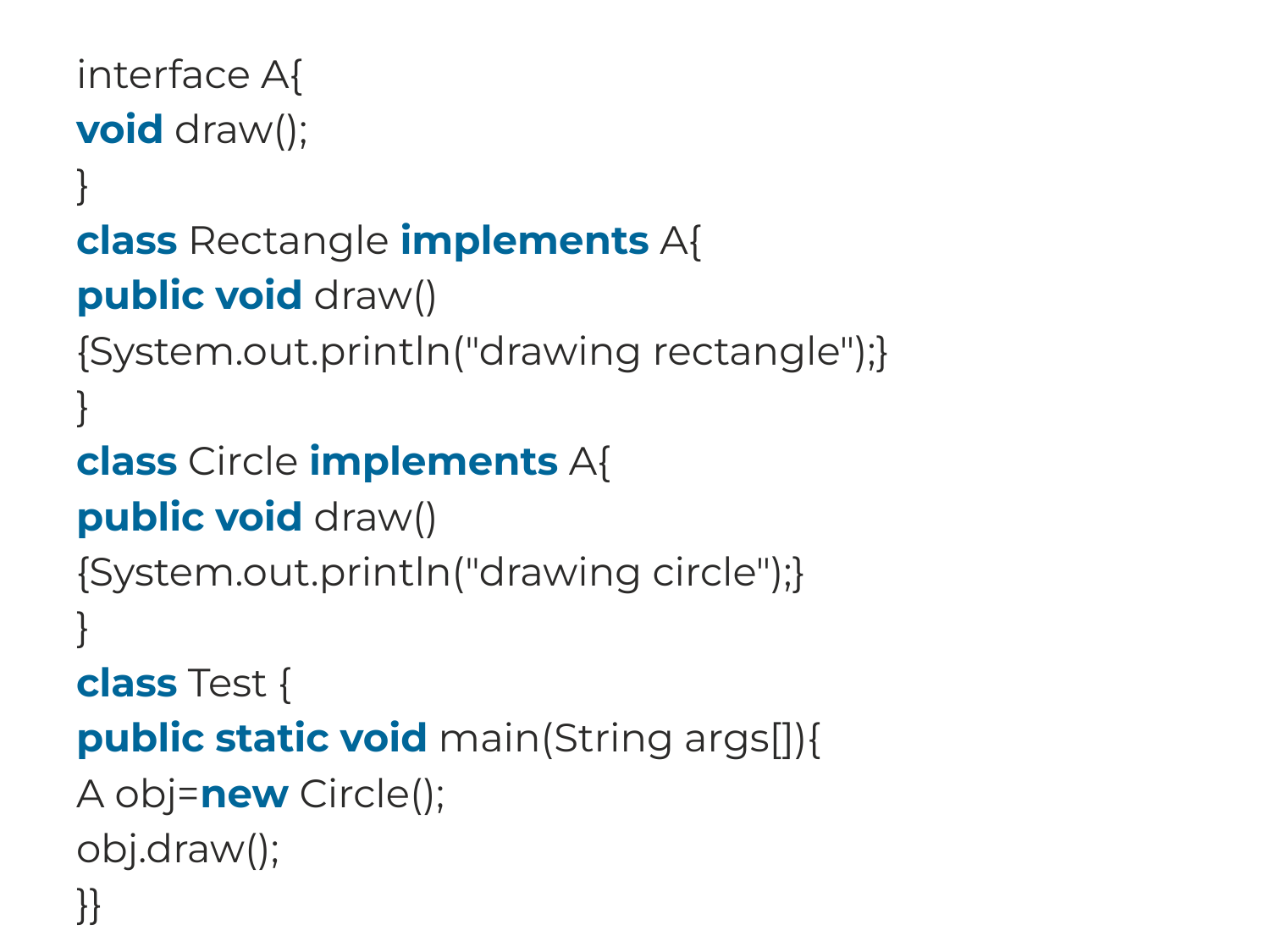

interface A{
void draw();
}
class Rectangle implements A{
public void draw()
{System.out.println("drawing rectangle");}
}
class Circle implements A{
public void draw()
{System.out.println("drawing circle");}
}
class Test {
public static void main(String args[]){
A obj=new Circle();
obj.draw();
}}